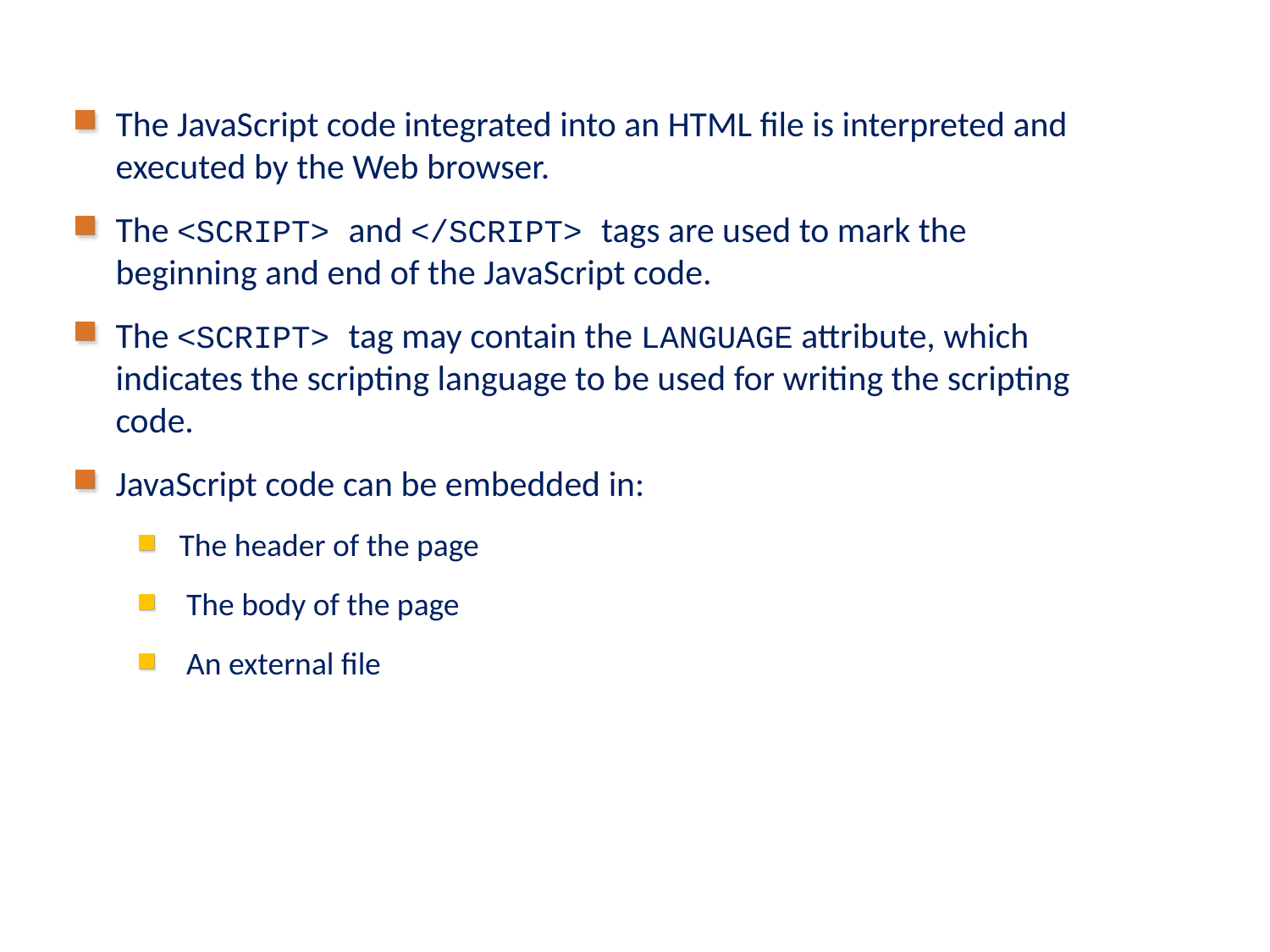

# Structure of JavaScript Program
The JavaScript code integrated into an HTML file is interpreted and executed by the Web browser.
The <SCRIPT> and </SCRIPT> tags are used to mark the beginning and end of the JavaScript code.
The <SCRIPT> tag may contain the LANGUAGE attribute, which indicates the scripting language to be used for writing the scripting code.
JavaScript code can be embedded in:
The header of the page
 The body of the page
 An external file